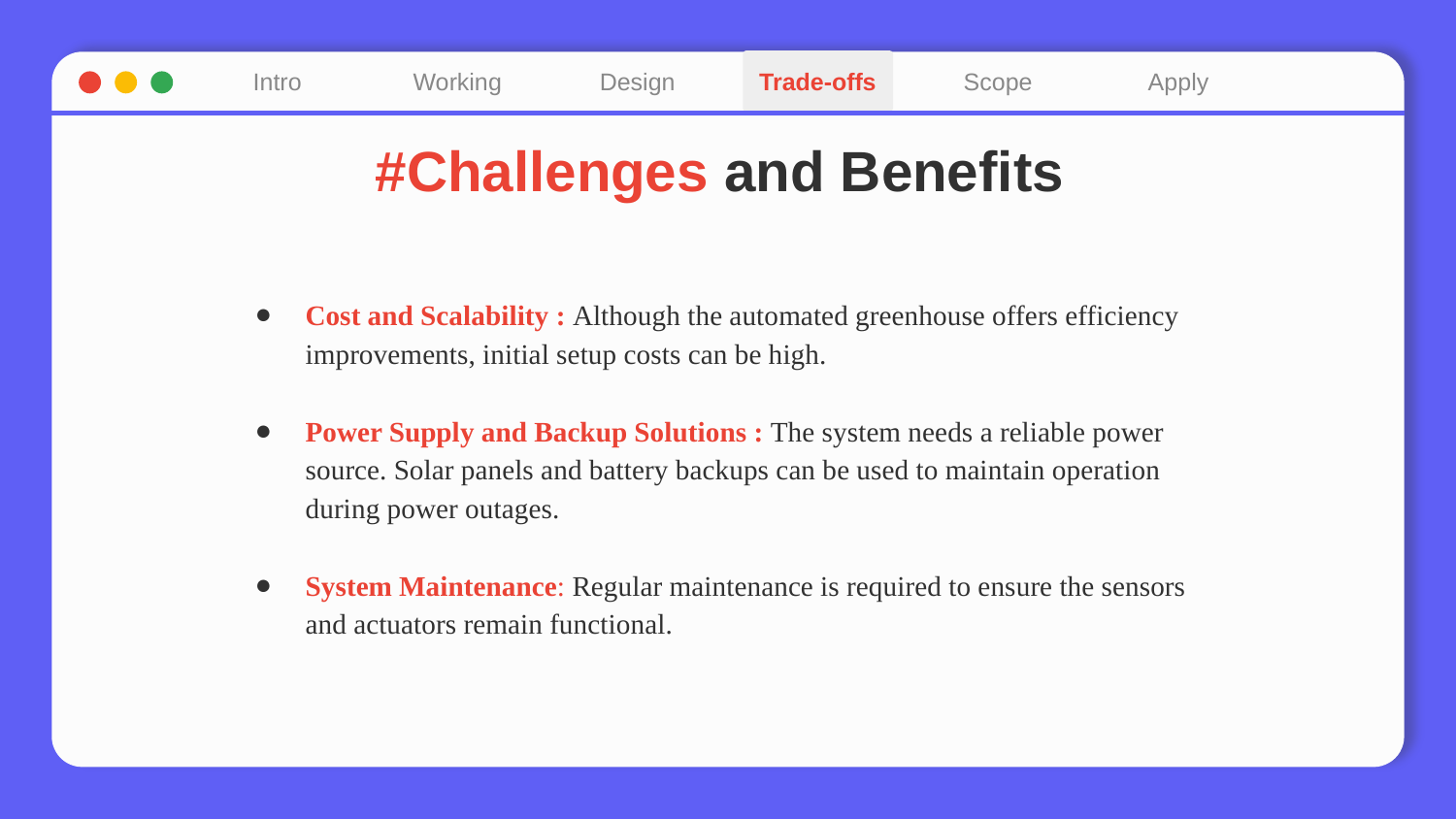

Intro
Working
Design
Trade-offs
Scope
Apply

# #Challenges and Benefits
Cost and Scalability : Although the automated greenhouse offers efficiency improvements, initial setup costs can be high.

Power Supply and Backup Solutions : The system needs a reliable power source. Solar panels and battery backups can be used to maintain operation during power outages.

System Maintenance: Regular maintenance is required to ensure the sensors and actuators remain functional.